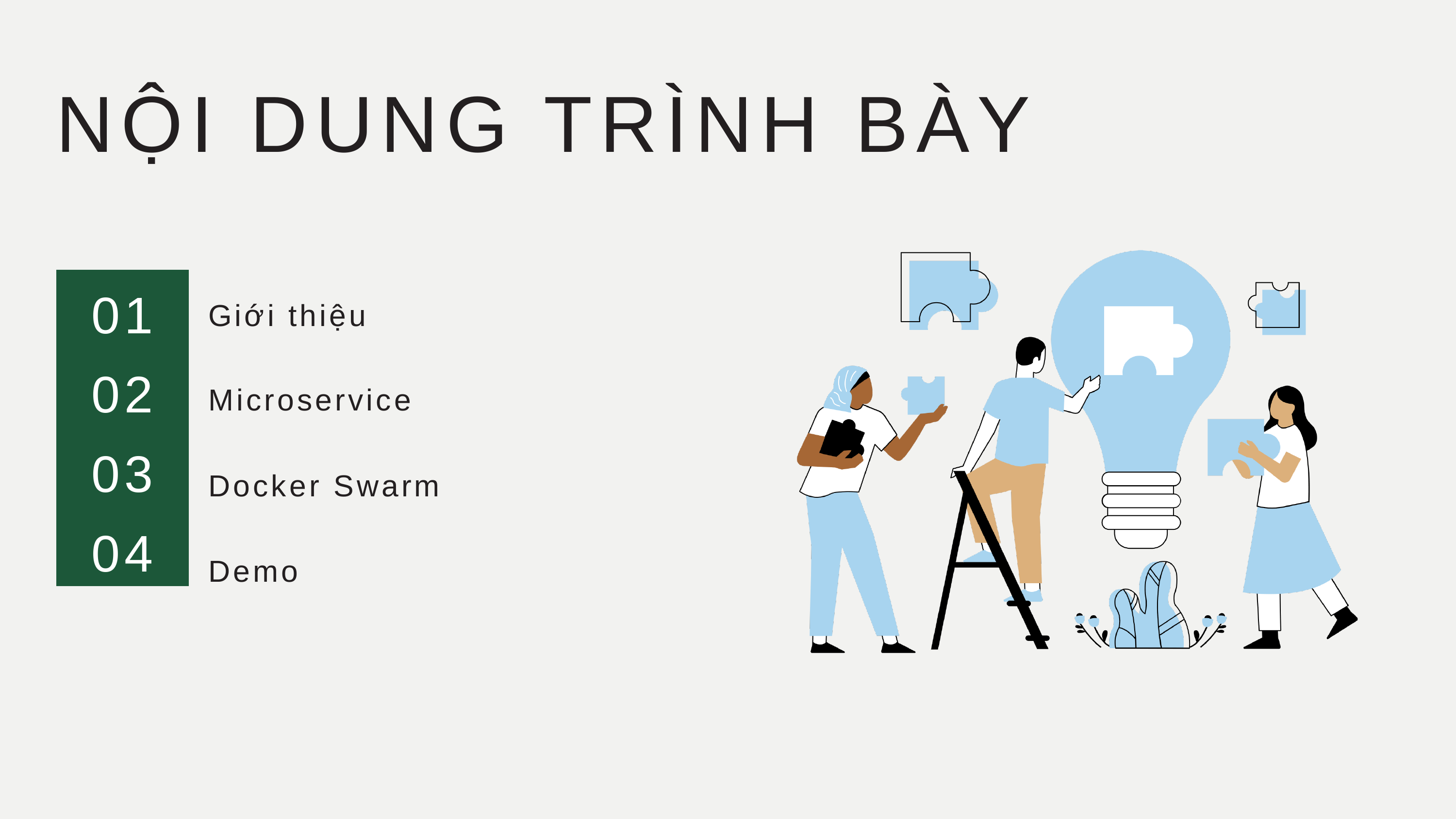

NỘI DUNG TRÌNH BÀY

01
Giới thiệu
02
Microservice
03
Docker Swarm
04
Demo